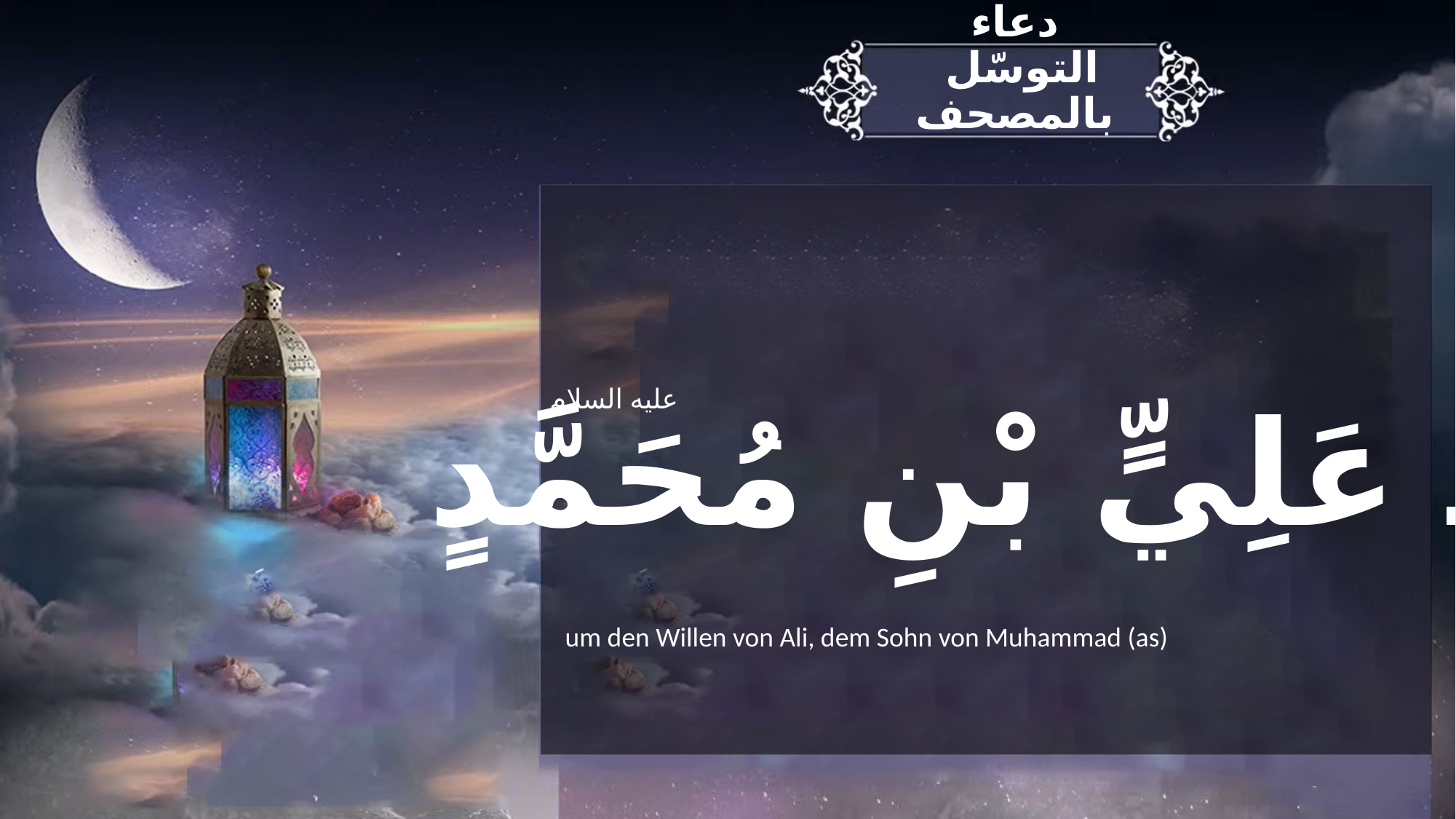

دعاء
 التوسّل بالمصحف
عليه السلام
بِـ عَلِيٍّ بْنِ مُحَمَّدٍ
um den Willen von Ali, dem Sohn von Muhammad (as)